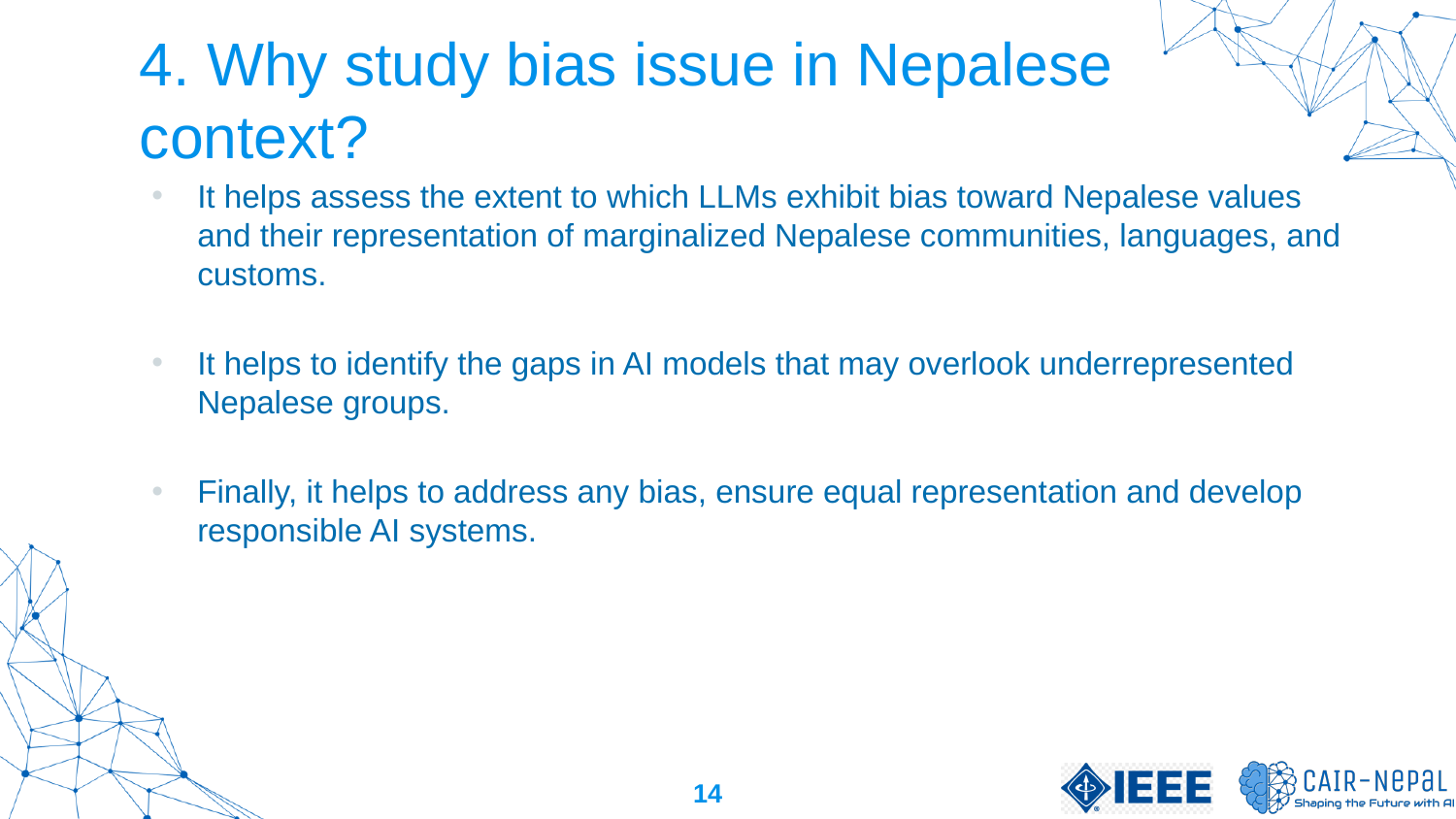

# 4. Why study bias issue in Nepalese context?
It helps assess the extent to which LLMs exhibit bias toward Nepalese values and their representation of marginalized Nepalese communities, languages, and customs.
It helps to identify the gaps in AI models that may overlook underrepresented Nepalese groups.
Finally, it helps to address any bias, ensure equal representation and develop responsible AI systems.
14